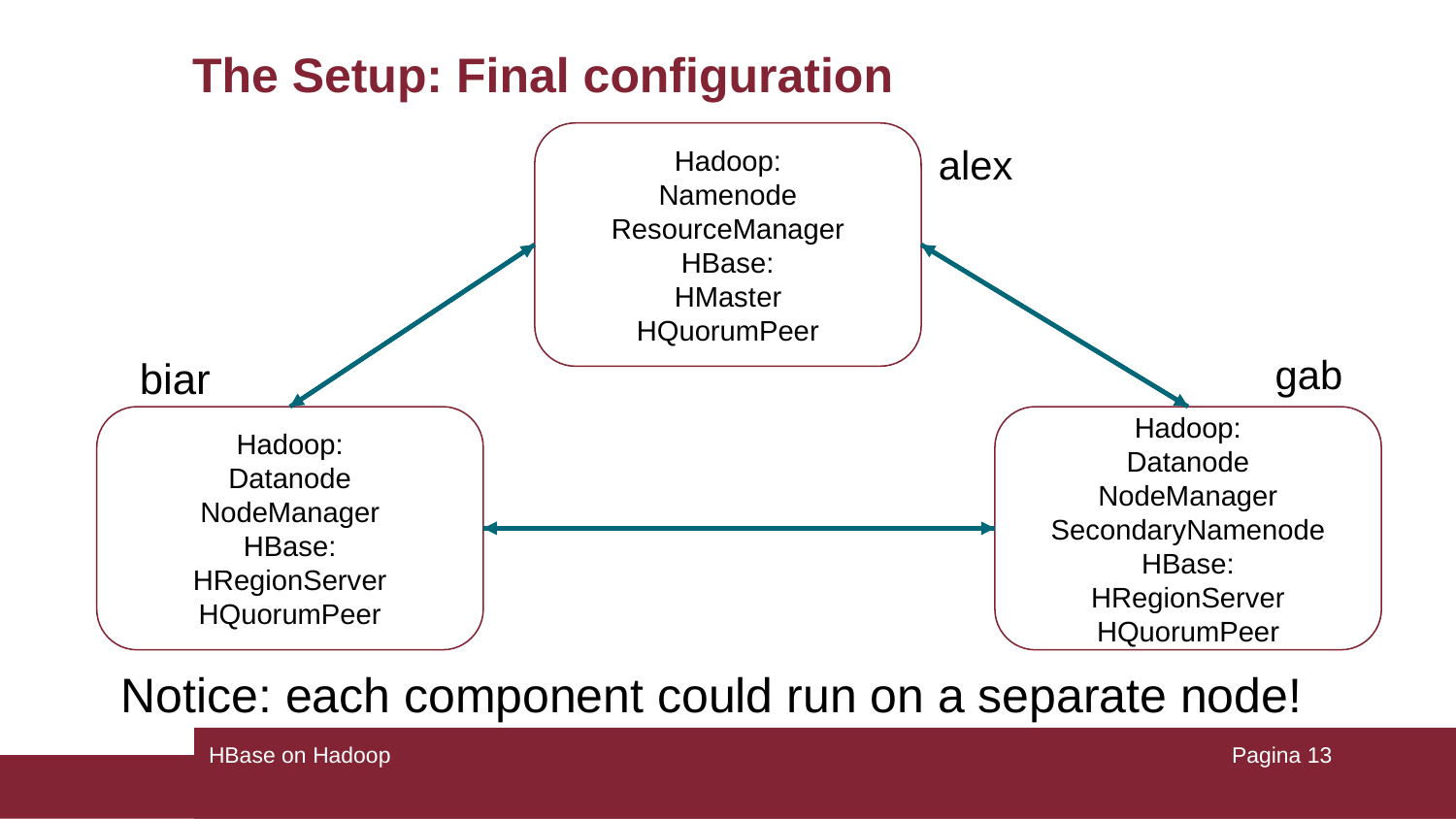

# The Setup: Final configuration
Hadoop:
Namenode
ResourceManager
HBase:
HMaster
HQuorumPeer
alex
gab
biar
Hadoop:
Datanode
NodeManager
HBase:
HRegionServer
HQuorumPeer
Hadoop:
Datanode
NodeManager
SecondaryNamenode
HBase:
HRegionServer
HQuorumPeer
Notice: each component could run on a separate node!
HBase on Hadoop
Pagina 13